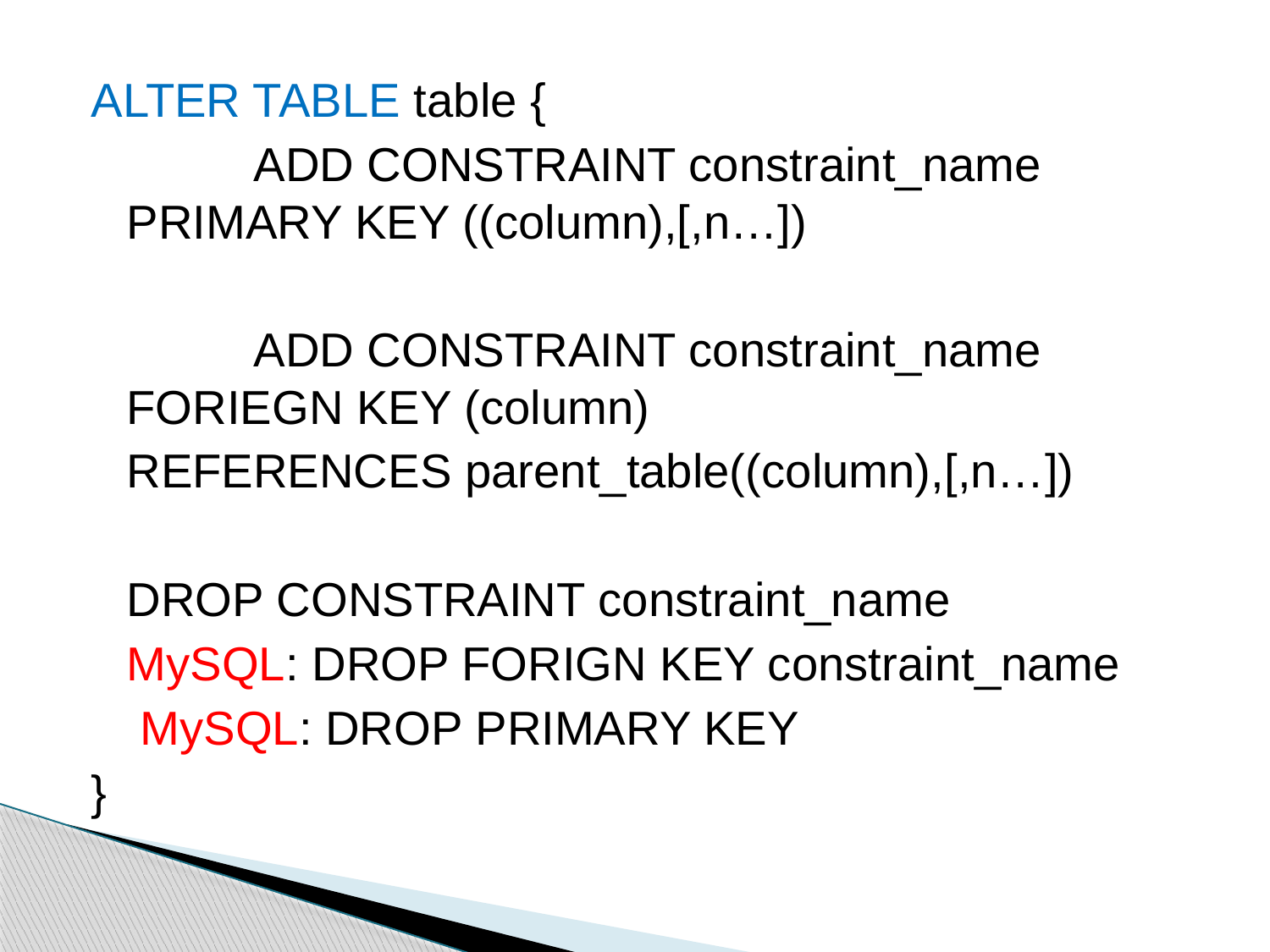

ALTER TABLE table {
		ADD CONSTRAINT constraint_name PRIMARY KEY ((column),[,n…])

		ADD CONSTRAINT constraint_name FORIEGN KEY (column)
	REFERENCES parent_table((column),[,n…])

	DROP CONSTRAINT constraint_name
	MySQL: DROP FORIGN KEY constraint_name
	 MySQL: DROP PRIMARY KEY
}